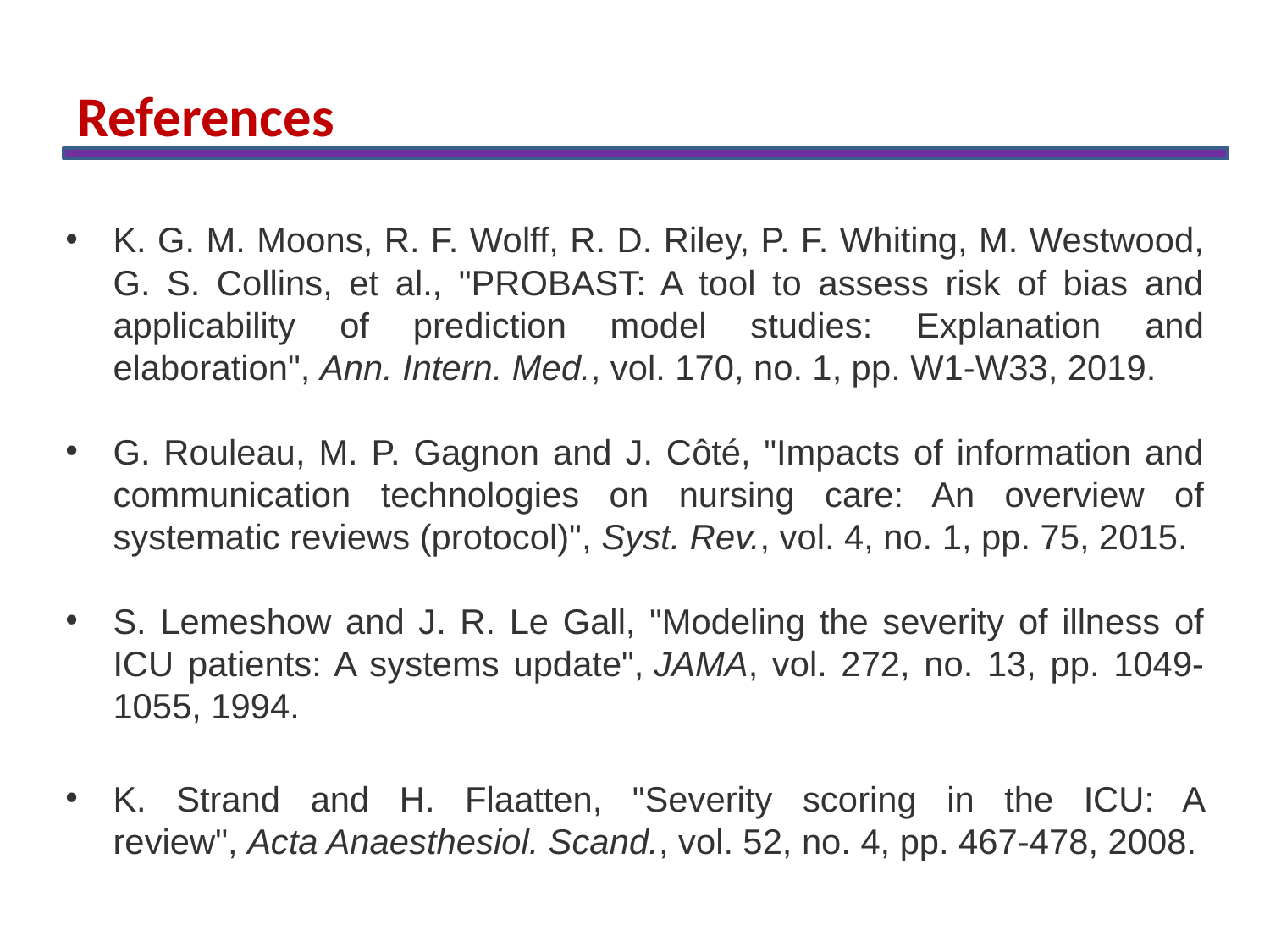

References

K. G. M. Moons, R. F. Wolff, R. D. Riley, P. F. Whiting, M. Westwood, G. S. Collins, et al., "PROBAST: A tool to assess risk of bias and applicability of prediction model studies: Explanation and elaboration", Ann. Intern. Med., vol. 170, no. 1, pp. W1-W33, 2019.

G. Rouleau, M. P. Gagnon and J. Côté, "Impacts of information and communication technologies on nursing care: An overview of systematic reviews (protocol)", Syst. Rev., vol. 4, no. 1, pp. 75, 2015.

S. Lemeshow and J. R. Le Gall, "Modeling the severity of illness of ICU patients: A systems update", JAMA, vol. 272, no. 13, pp. 1049-1055, 1994.

K. Strand and H. Flaatten, "Severity scoring in the ICU: A review", Acta Anaesthesiol. Scand., vol. 52, no. 4, pp. 467-478, 2008.